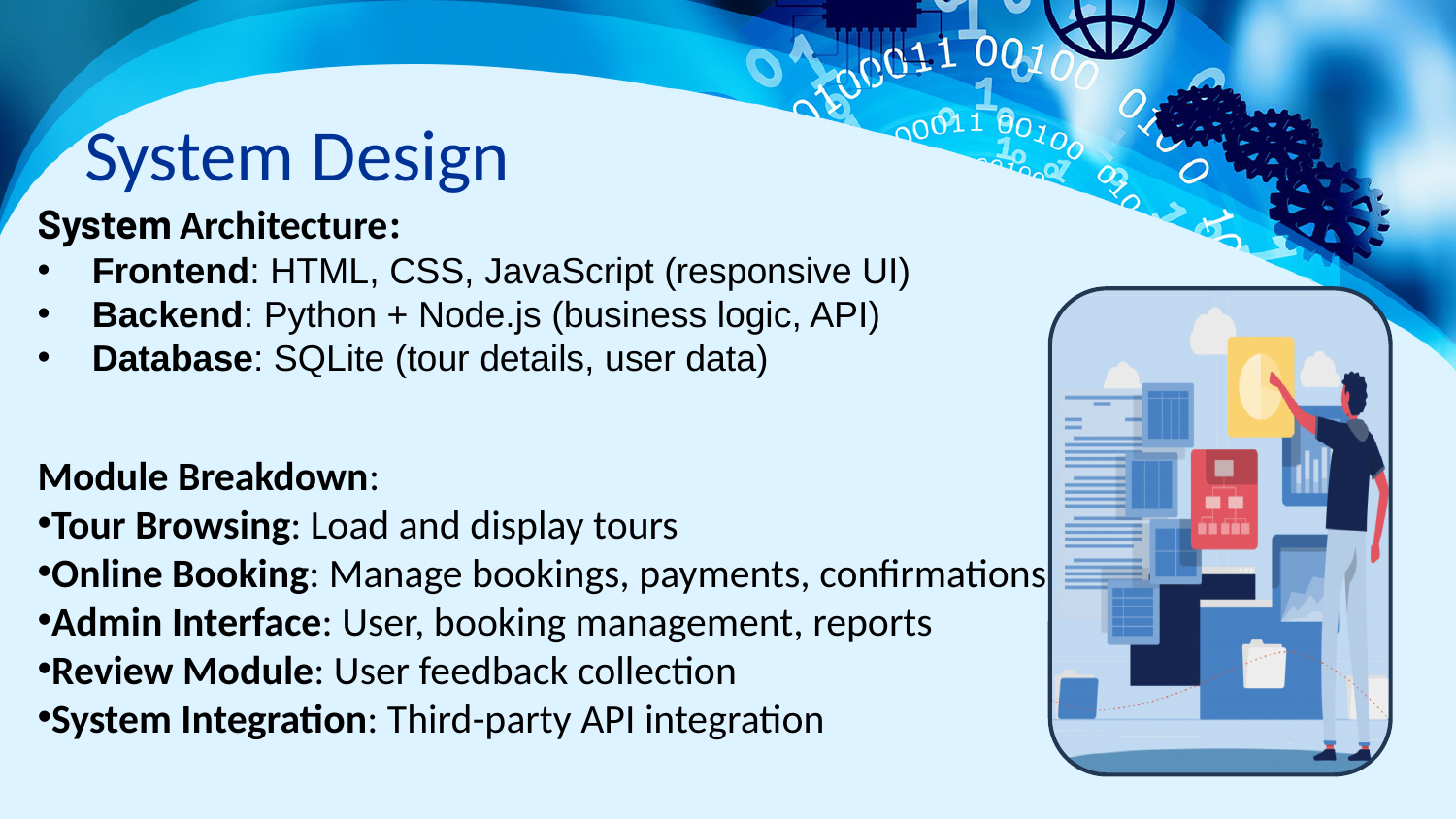

# System Design
System Architecture:
Frontend: HTML, CSS, JavaScript (responsive UI)
Backend: Python + Node.js (business logic, API)
Database: SQLite (tour details, user data)

Module Breakdown:
Tour Browsing: Load and display tours
Online Booking: Manage bookings, payments, confirmations
Admin Interface: User, booking management, reports
Review Module: User feedback collection
System Integration: Third-party API integration